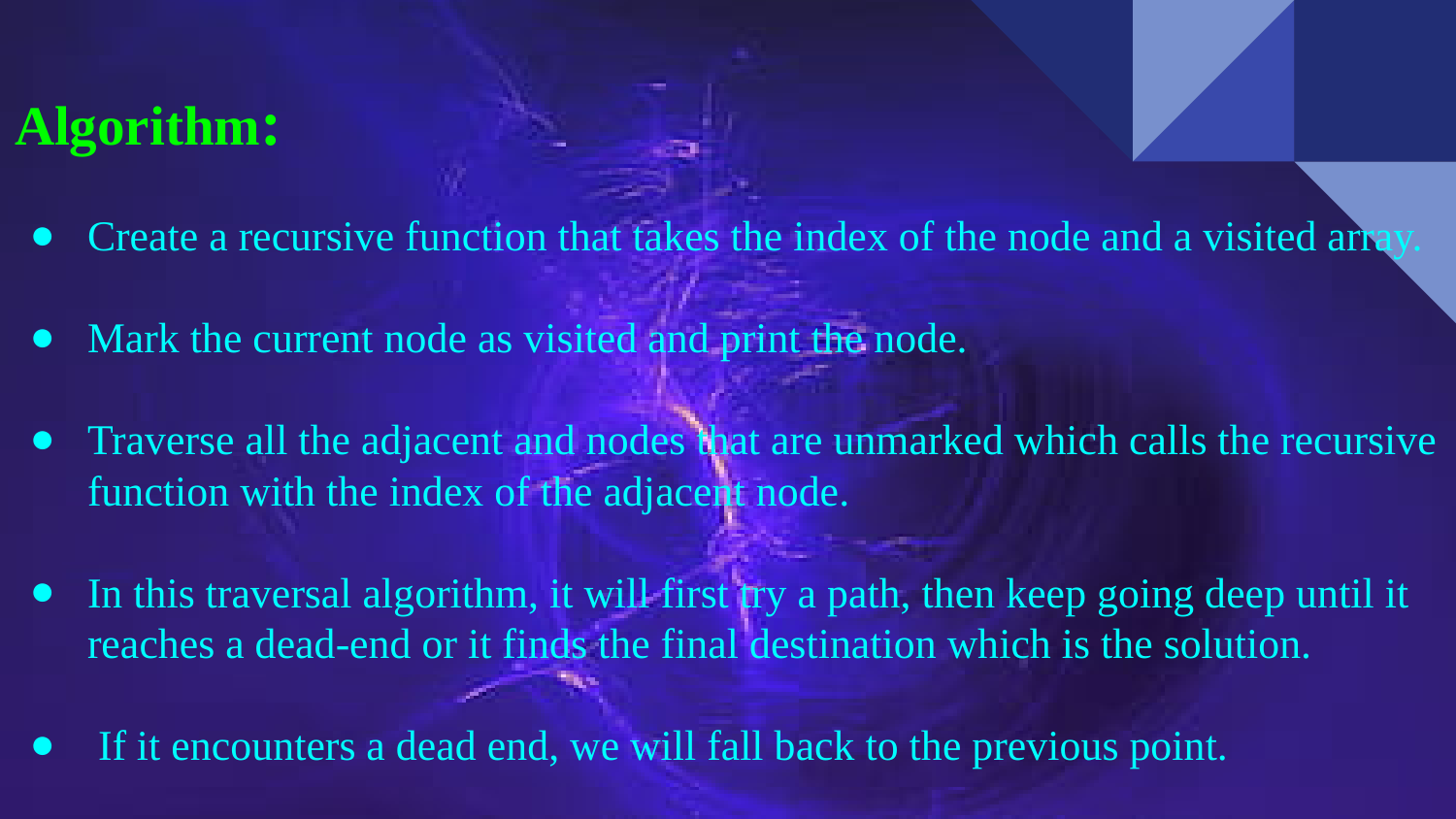

Algorithm:

Create a recursive function that takes the index of the node and a visited array.

Mark the current node as visited and print the node.

Traverse all the adjacent and nodes that are unmarked which calls the recursive function with the index of the adjacent node.

In this traversal algorithm, it will first try a path, then keep going deep until it reaches a dead-end or it finds the final destination which is the solution.

 If it encounters a dead end, we will fall back to the previous point.